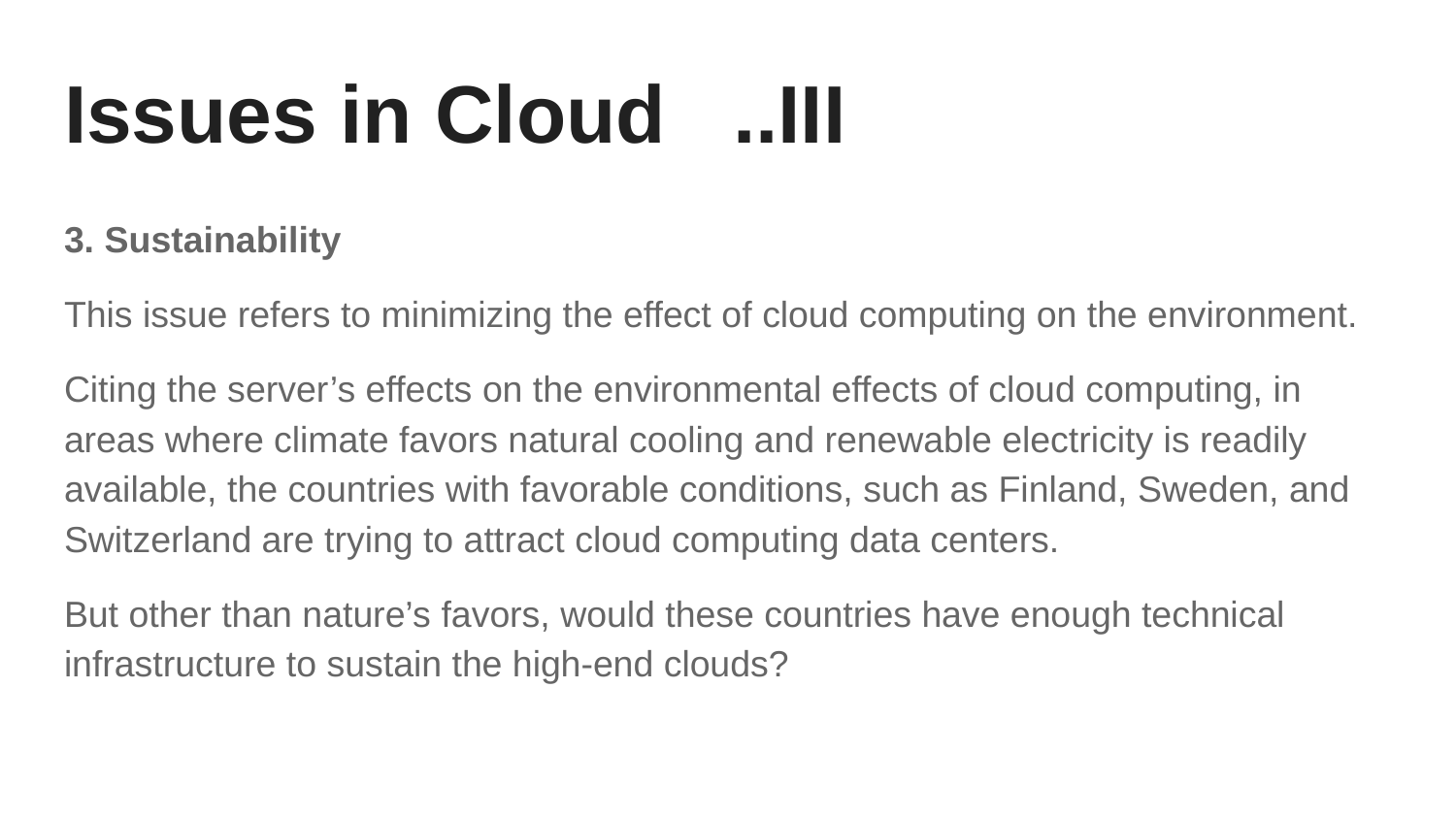

# Issues in Cloud   ..III

3. Sustainability
This issue refers to minimizing the effect of cloud computing on the environment.
Citing the server’s effects on the environmental effects of cloud computing, in areas where climate favors natural cooling and renewable electricity is readily available, the countries with favorable conditions, such as Finland, Sweden, and Switzerland are trying to attract cloud computing data centers.
But other than nature’s favors, would these countries have enough technical infrastructure to sustain the high-end clouds?